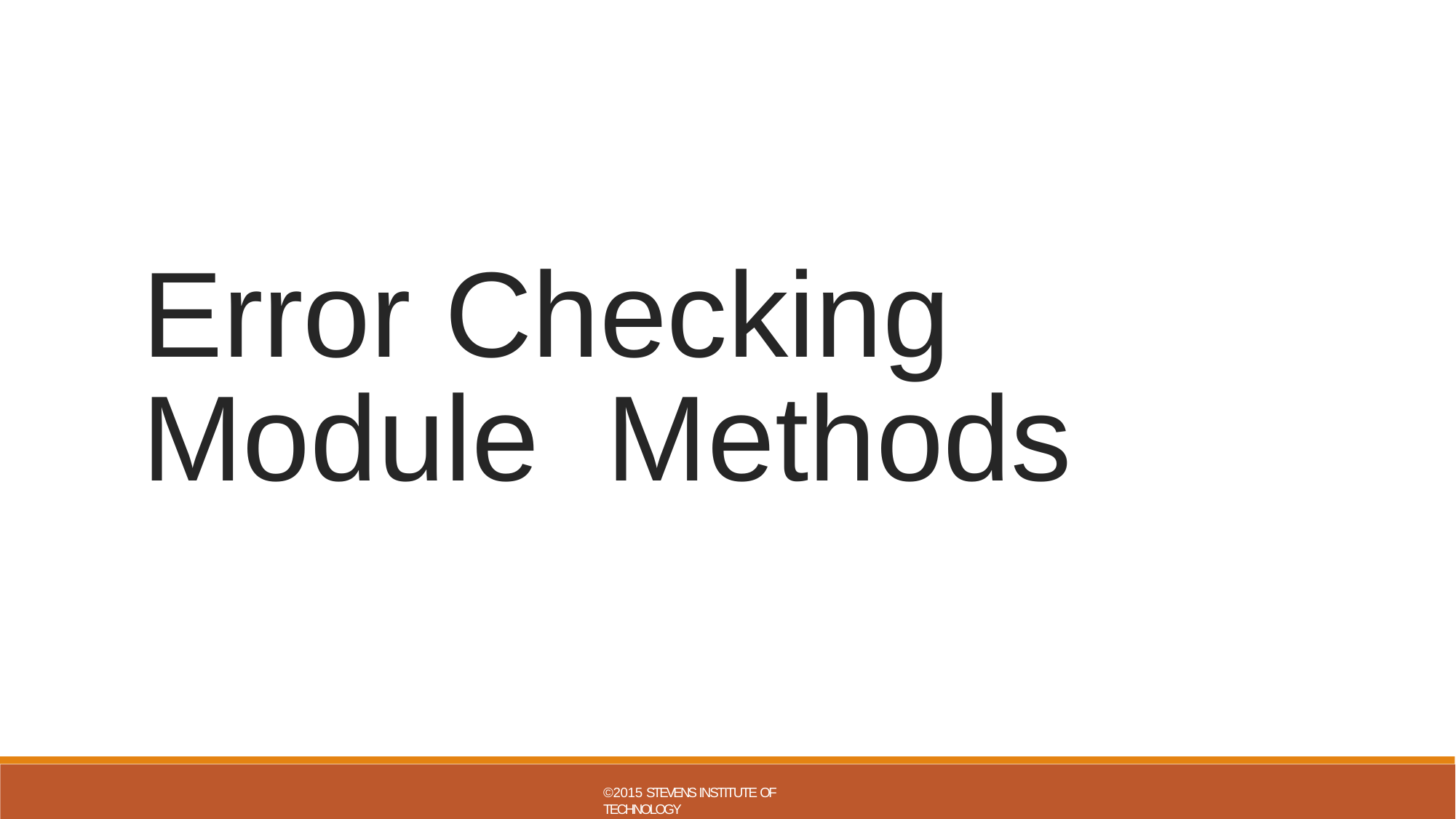

Error Checking Module  Methods

©2015 STEVENS INSTITUTE OF TECHNOLOGY